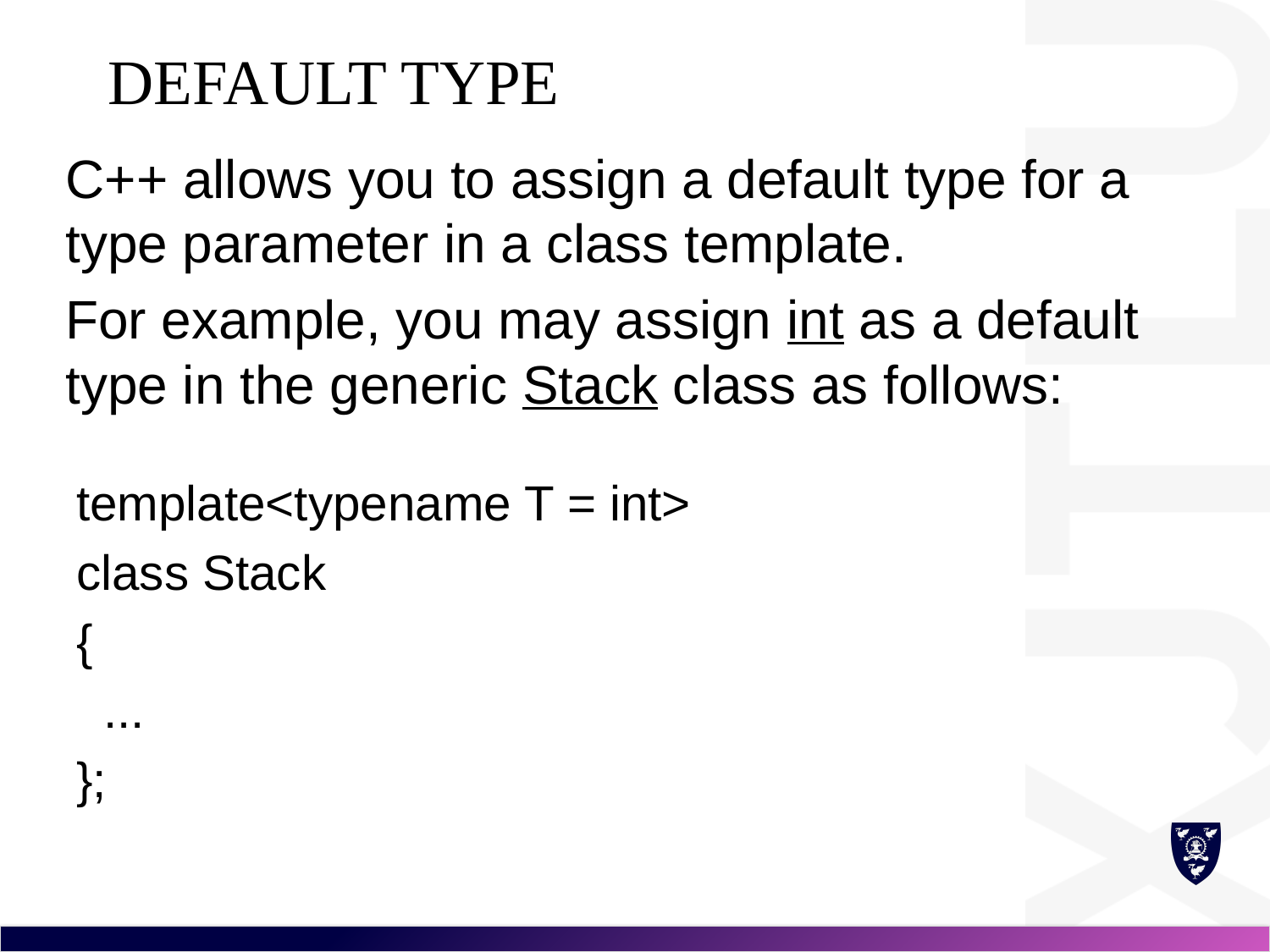

# default type
C++ allows you to assign a default type for a type parameter in a class template.
For example, you may assign int as a default type in the generic Stack class as follows:
template<typename T = int>
class Stack
{
  ...
};
20